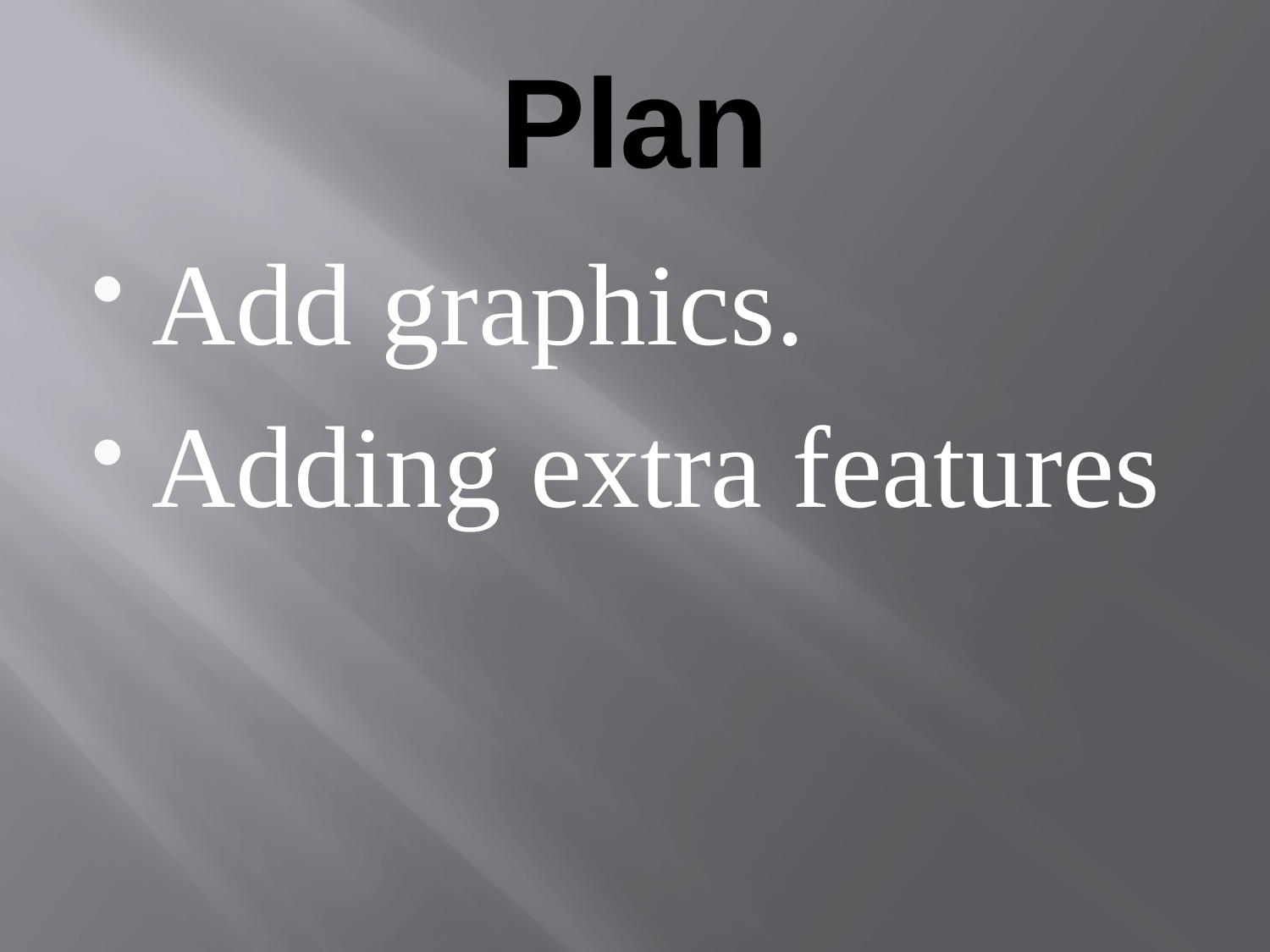

# Plan
Add graphics.
Adding extra features